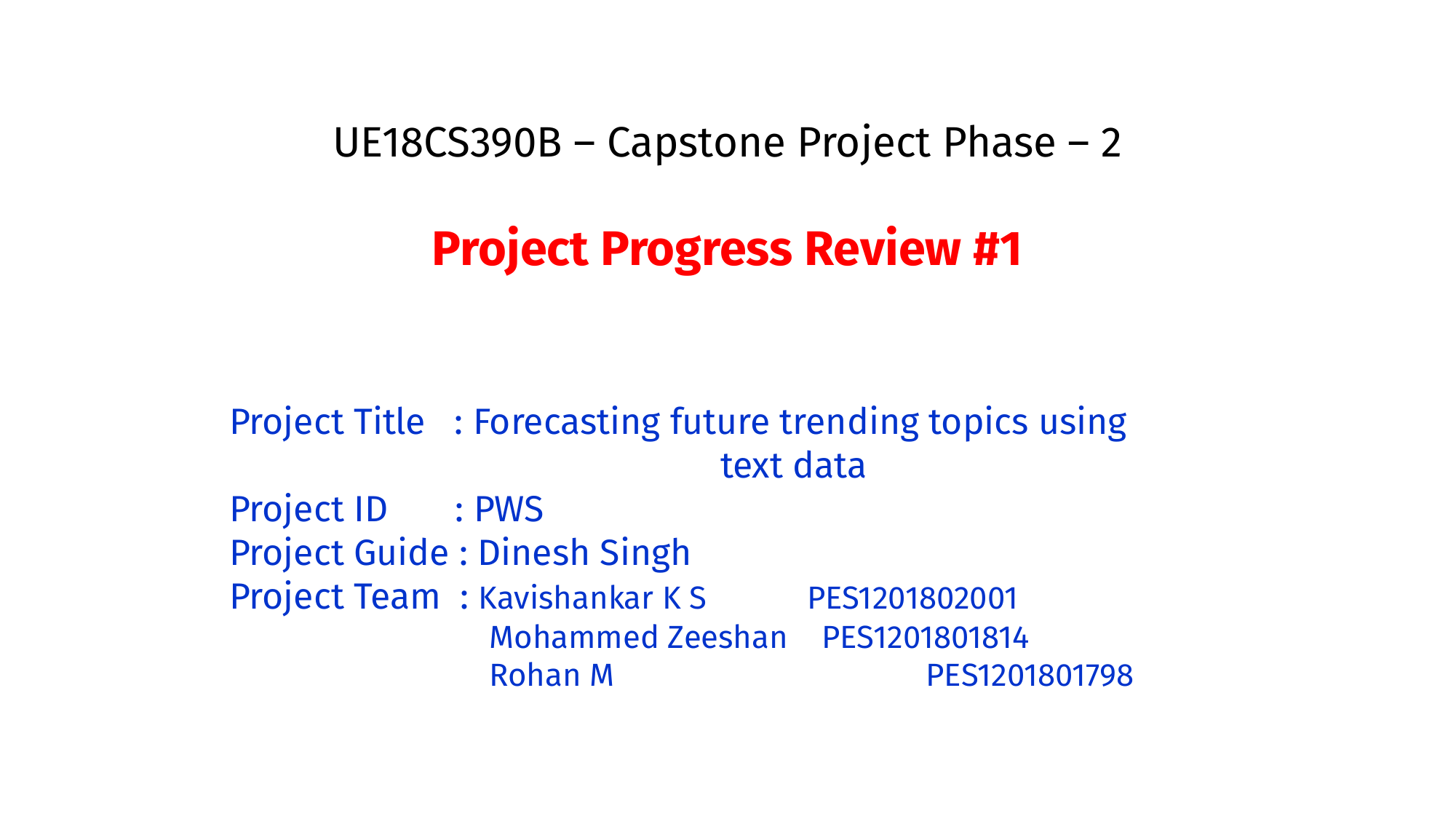

UE18CS390B – Capstone Project Phase – 2

Project Progress Review #1
Project Title   : Forecasting future trending topics using
text data
Project ID       : PWS
Project Guide : Dinesh Singh
Project Team  : Kavishankar K S            PES1201802001
     Mohammed Zeeshan    PES1201801814
     Rohan M  			     PES1201801798